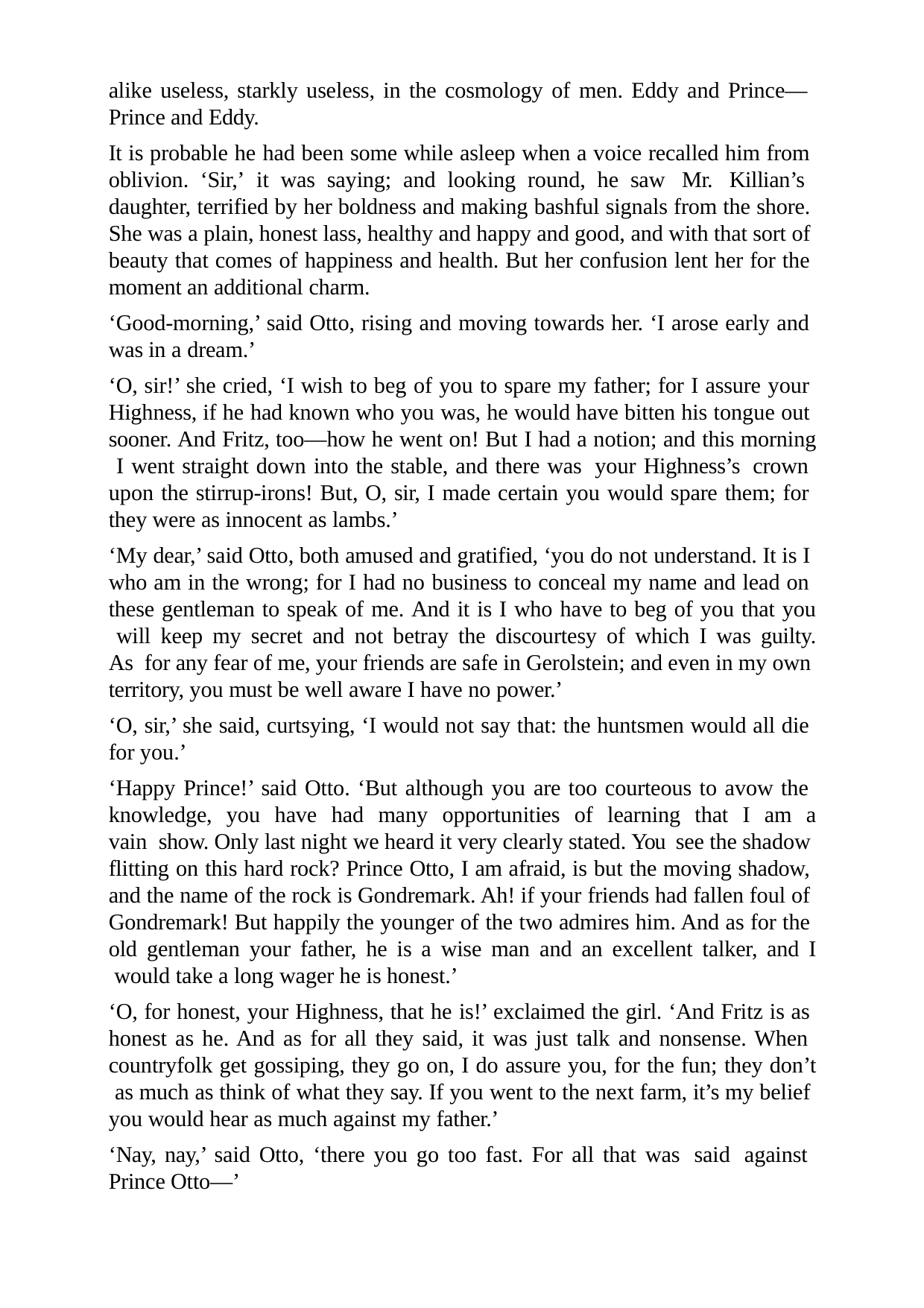

alike useless, starkly useless, in the cosmology of men. Eddy and Prince—  Prince and Eddy.
It is probable he had been some while asleep when a voice recalled him from  oblivion. ‘Sir,’ it was saying; and looking round, he saw Mr. Killian’s  daughter, terrified by her boldness and making bashful signals from the shore.  She was a plain, honest lass, healthy and happy and good, and with that sort of  beauty that comes of happiness and health. But her confusion lent her for the  moment an additional charm.
‘Good-morning,’ said Otto, rising and moving towards her. ‘I arose early and  was in a dream.’
‘O, sir!’ she cried, ‘I wish to beg of you to spare my father; for I assure your  Highness, if he had known who you was, he would have bitten his tongue out  sooner. And Fritz, too—how he went on! But I had a notion; and this morning  I went straight down into the stable, and there was your Highness’s crown  upon the stirrup-irons! But, O, sir, I made certain you would spare them; for  they were as innocent as lambs.’
‘My dear,’ said Otto, both amused and gratified, ‘you do not understand. It is I  who am in the wrong; for I had no business to conceal my name and lead on  these gentleman to speak of me. And it is I who have to beg of you that you  will keep my secret and not betray the discourtesy of which I was guilty. As  for any fear of me, your friends are safe in Gerolstein; and even in my own  territory, you must be well aware I have no power.’
‘O, sir,’ she said, curtsying, ‘I would not say that: the huntsmen would all die  for you.’
‘Happy Prince!’ said Otto. ‘But although you are too courteous to avow the  knowledge, you have had many opportunities of learning that I am a vain  show. Only last night we heard it very clearly stated. You see the shadow  flitting on this hard rock? Prince Otto, I am afraid, is but the moving shadow,  and the name of the rock is Gondremark. Ah! if your friends had fallen foul of  Gondremark! But happily the younger of the two admires him. And as for the  old gentleman your father, he is a wise man and an excellent talker, and I  would take a long wager he is honest.’
‘O, for honest, your Highness, that he is!’ exclaimed the girl. ‘And Fritz is as  honest as he. And as for all they said, it was just talk and nonsense. When  countryfolk get gossiping, they go on, I do assure you, for the fun; they don’t  as much as think of what they say. If you went to the next farm, it’s my belief  you would hear as much against my father.’
‘Nay, nay,’ said Otto, ‘there you go too fast. For all that was said against  Prince Otto—’